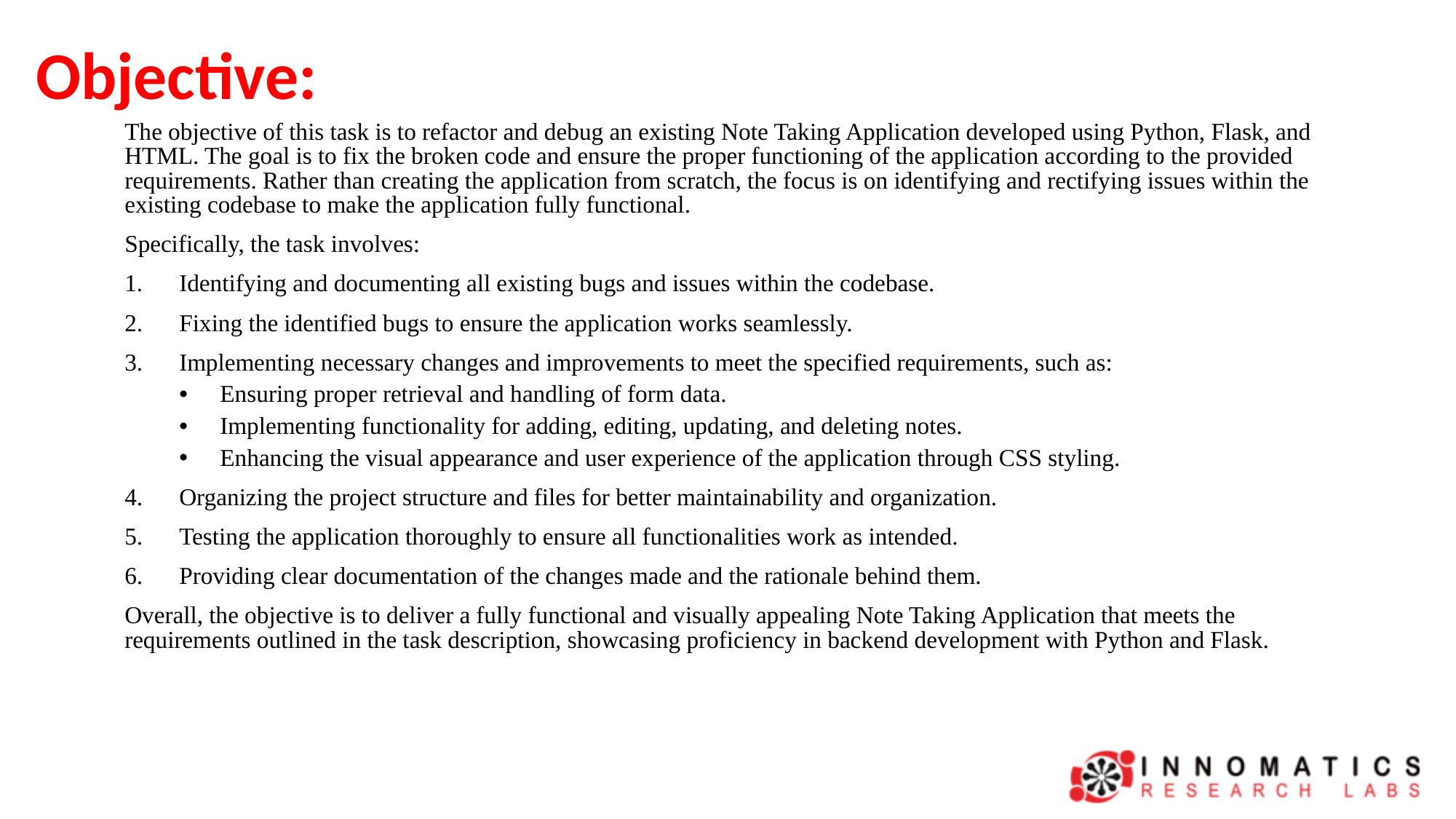

# Objective:
The objective of this task is to refactor and debug an existing Note Taking Application developed using Python, Flask, and HTML. The goal is to fix the broken code and ensure the proper functioning of the application according to the provided requirements. Rather than creating the application from scratch, the focus is on identifying and rectifying issues within the existing codebase to make the application fully functional.
Specifically, the task involves:
Identifying and documenting all existing bugs and issues within the codebase.
Fixing the identified bugs to ensure the application works seamlessly.
Implementing necessary changes and improvements to meet the specified requirements, such as:
Ensuring proper retrieval and handling of form data.
Implementing functionality for adding, editing, updating, and deleting notes.
Enhancing the visual appearance and user experience of the application through CSS styling.
Organizing the project structure and files for better maintainability and organization.
Testing the application thoroughly to ensure all functionalities work as intended.
Providing clear documentation of the changes made and the rationale behind them.
Overall, the objective is to deliver a fully functional and visually appealing Note Taking Application that meets the requirements outlined in the task description, showcasing proficiency in backend development with Python and Flask.